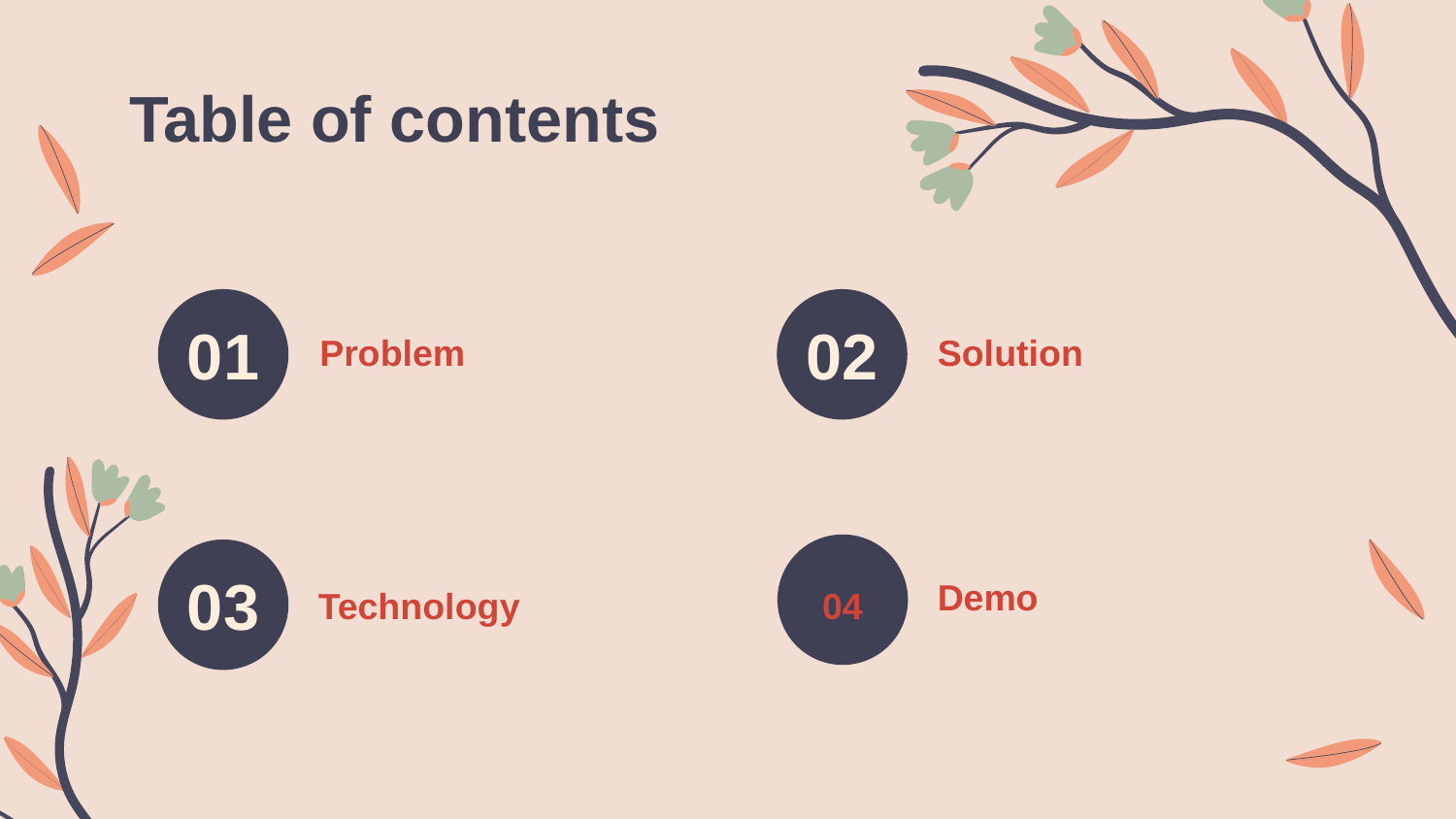

Table of contents

01
02
# Problem
Solution

04
Demo
03
Technology